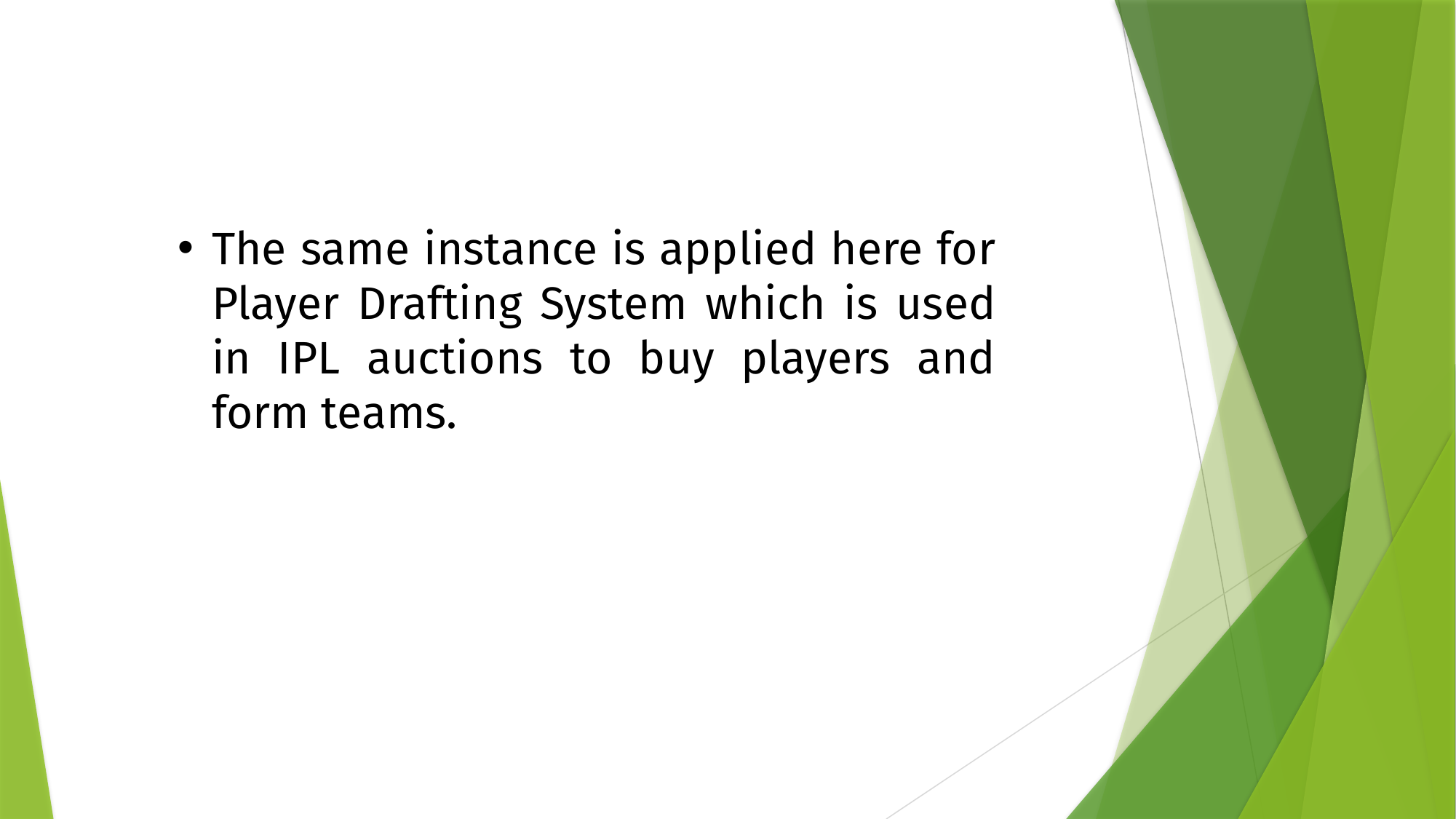

The same instance is applied here for Player Drafting System which is used in IPL auctions to buy players and form teams.